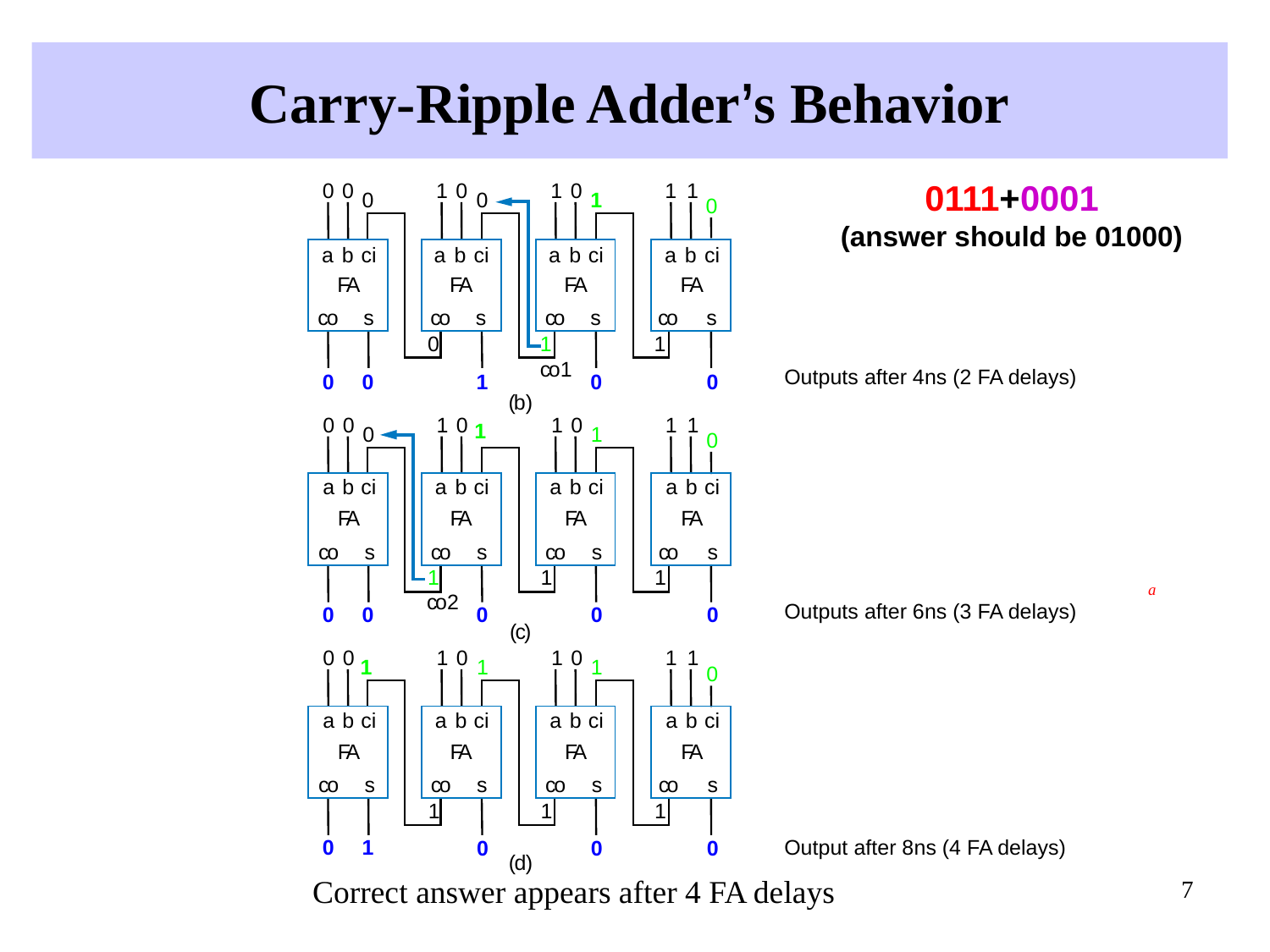

# Carry-Ripple Adder’s Behavior
0111+0001
(answer should be 01000)
0
0
1
0
1
0
1
1
0
0
1
0

0
1

a
b
ci
a
b
ci
a
b
ci
a
b
ci
F
A
F
A
F
A
F
A
c
o
s
c
o
s
c
o
s
c
o
s
1

c
o1
Outputs after 4ns (2 FA delays)
0
0
1
0
0
(
b
)
0
0
1
0
1
0
1
1
0
0
1
0

a
b
ci

a
b
ci

a
b
ci

a
b
ci
F
A
F
A
F
A
F
A
c
o
s
c
o
s
c
o
s
c
o
s
1
1

c
o2
Outputs after 6ns (3 FA delays)
0
0
(
c
)
1

1
a
0
0
0
0
0
1
0
1
0
1
1
1
1
0
0

a
b
ci
a
b
ci
a
b
ci
a
b
ci
F
A
F
A
F
A
F
A
c
o
s
c
o
s
c
o
s
c
o
s
1
1
1

0
0
0
(
d
)
Output after 8ns (4 FA delays)
1
0
1
Correct answer appears after 4 FA delays
7